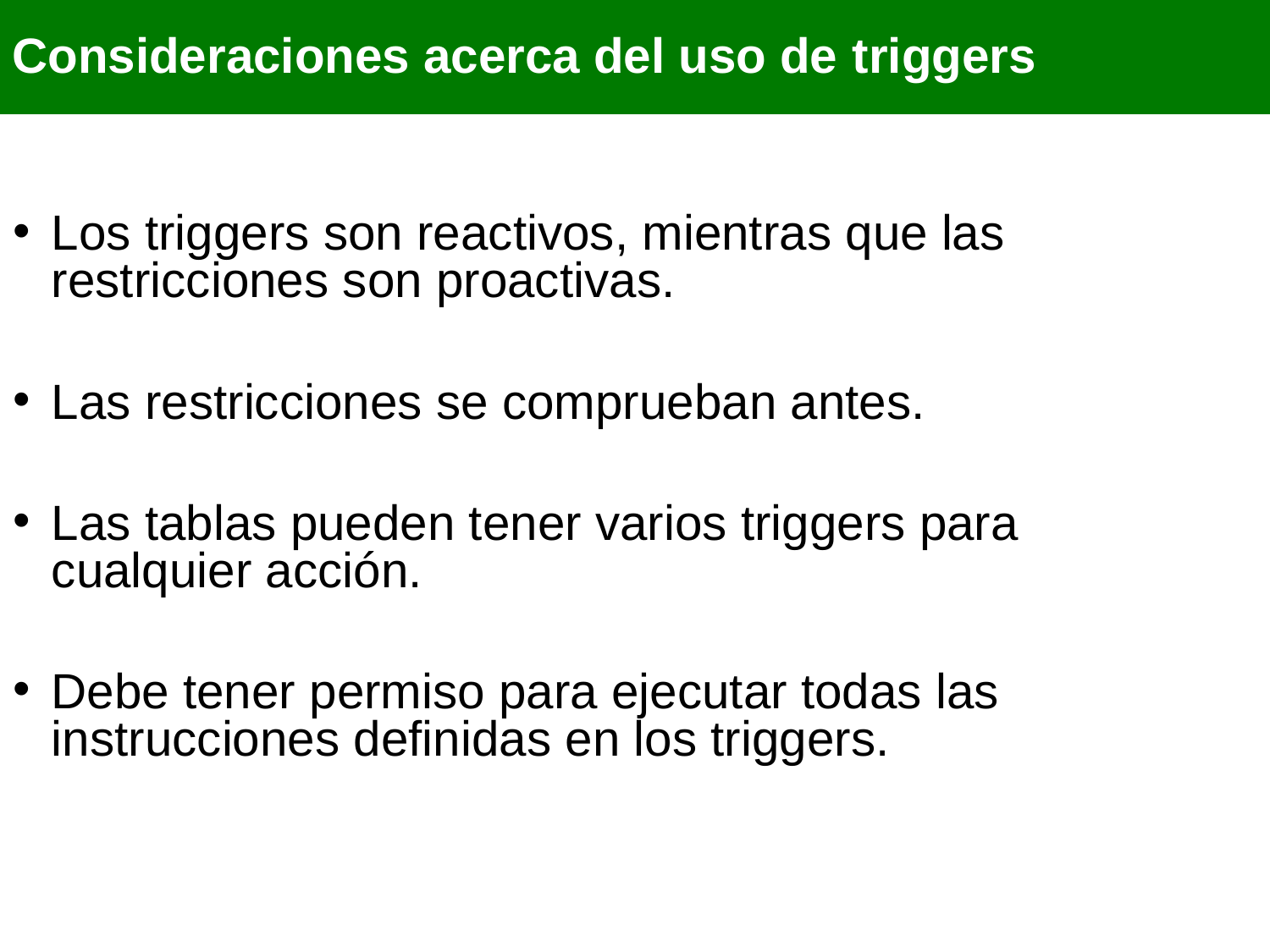

Consideraciones acerca del uso de triggers
Consideraciones acerca del uso de triggers
Los triggers son reactivos, mientras que las restricciones son proactivas.

Las restricciones se comprueban antes.

Las tablas pueden tener varios triggers para cualquier acción.

Debe tener permiso para ejecutar todas las instrucciones definidas en los triggers.